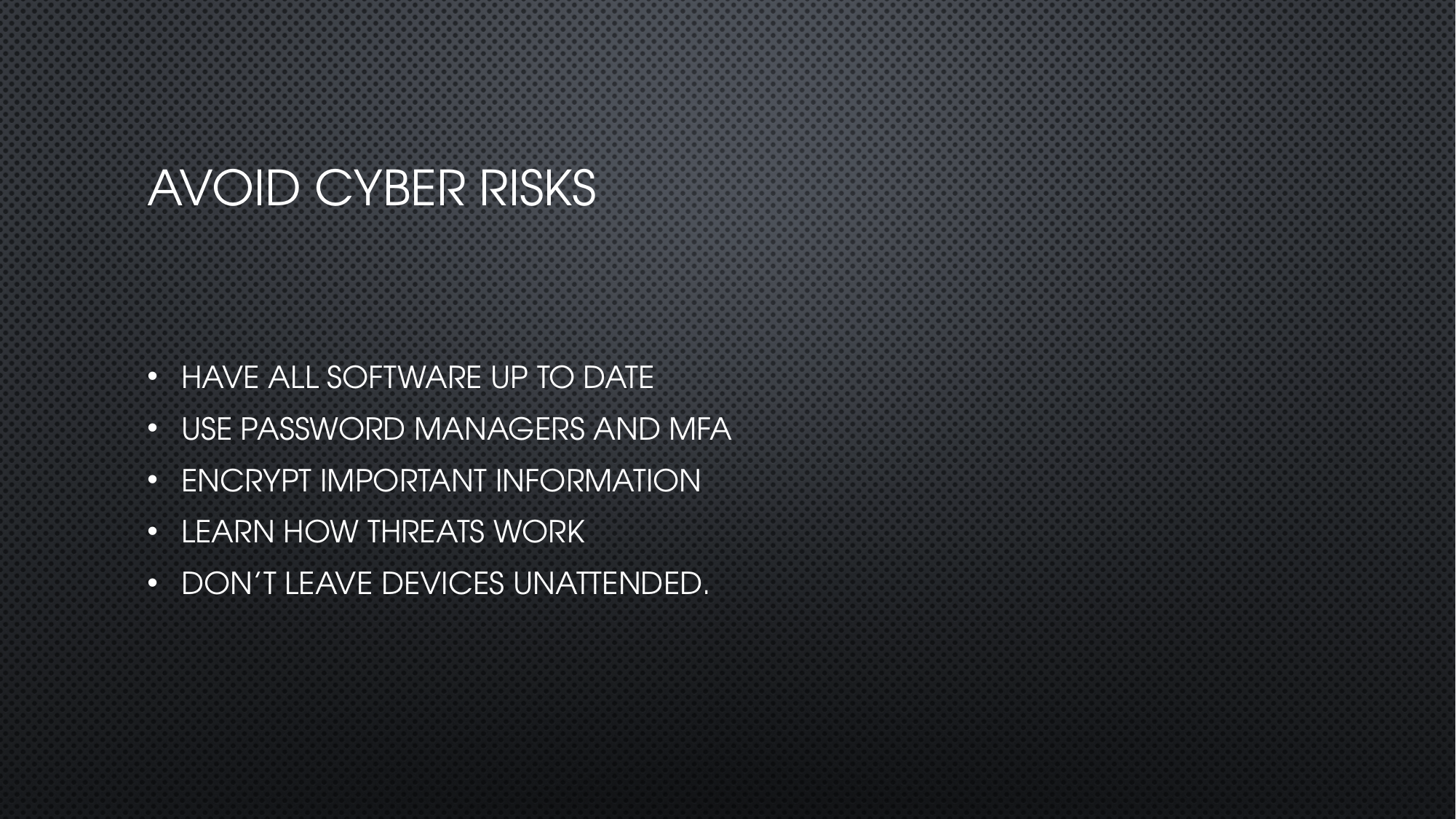

# Avoid cyber risks
Have all Software up to date
Use Password managers and MFA
Encrypt important information
Learn how threats work
Don’t leave devices unattended.